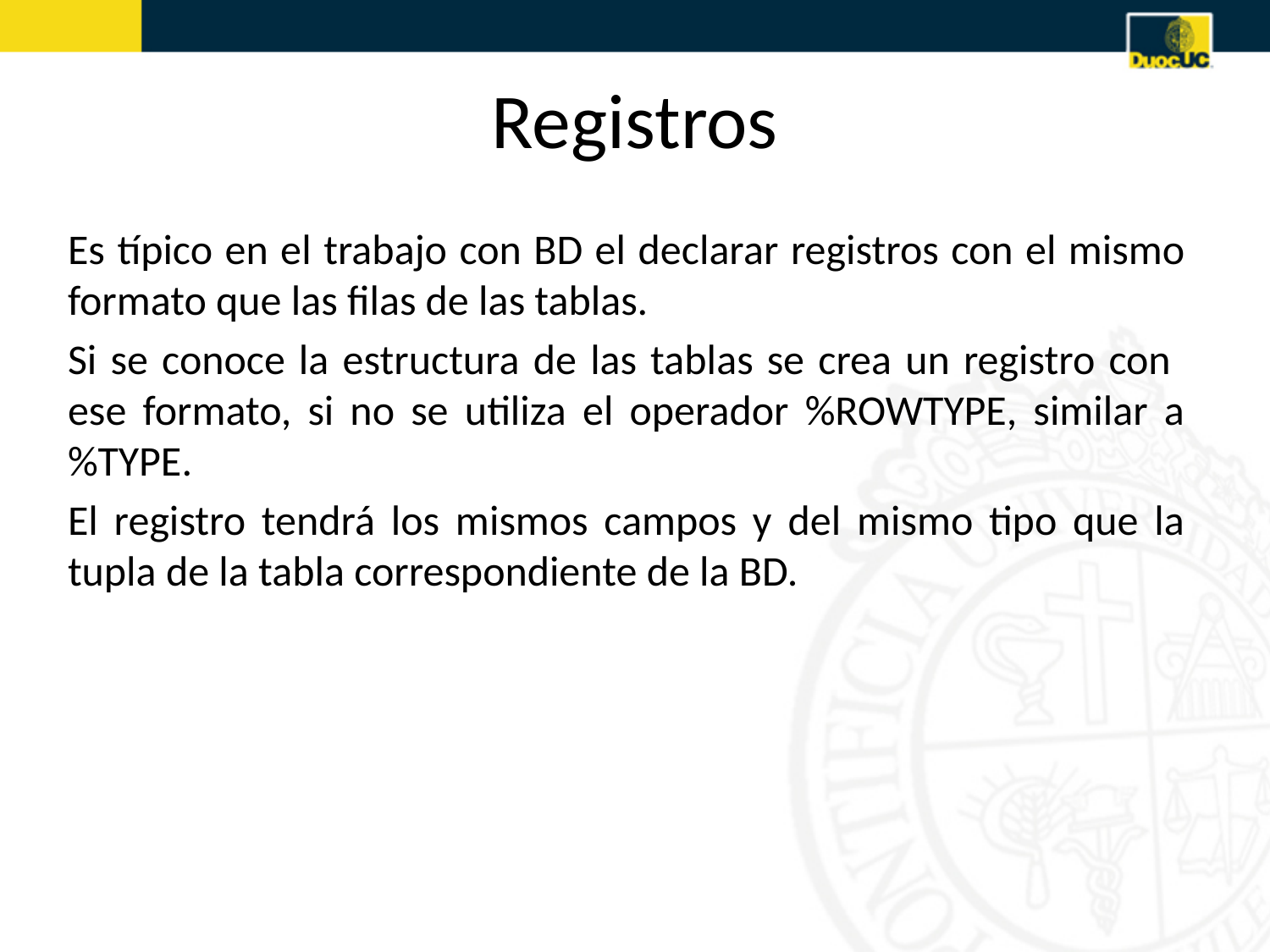

# Registros
Es típico en el trabajo con BD el declarar registros con el mismo formato que las filas de las tablas.
Si se conoce la estructura de las tablas se crea un registro con  ese formato, si no se utiliza el operador %ROWTYPE, similar a %TYPE.
El registro tendrá los mismos campos y del mismo tipo que la tupla de la tabla correspondiente de la BD.